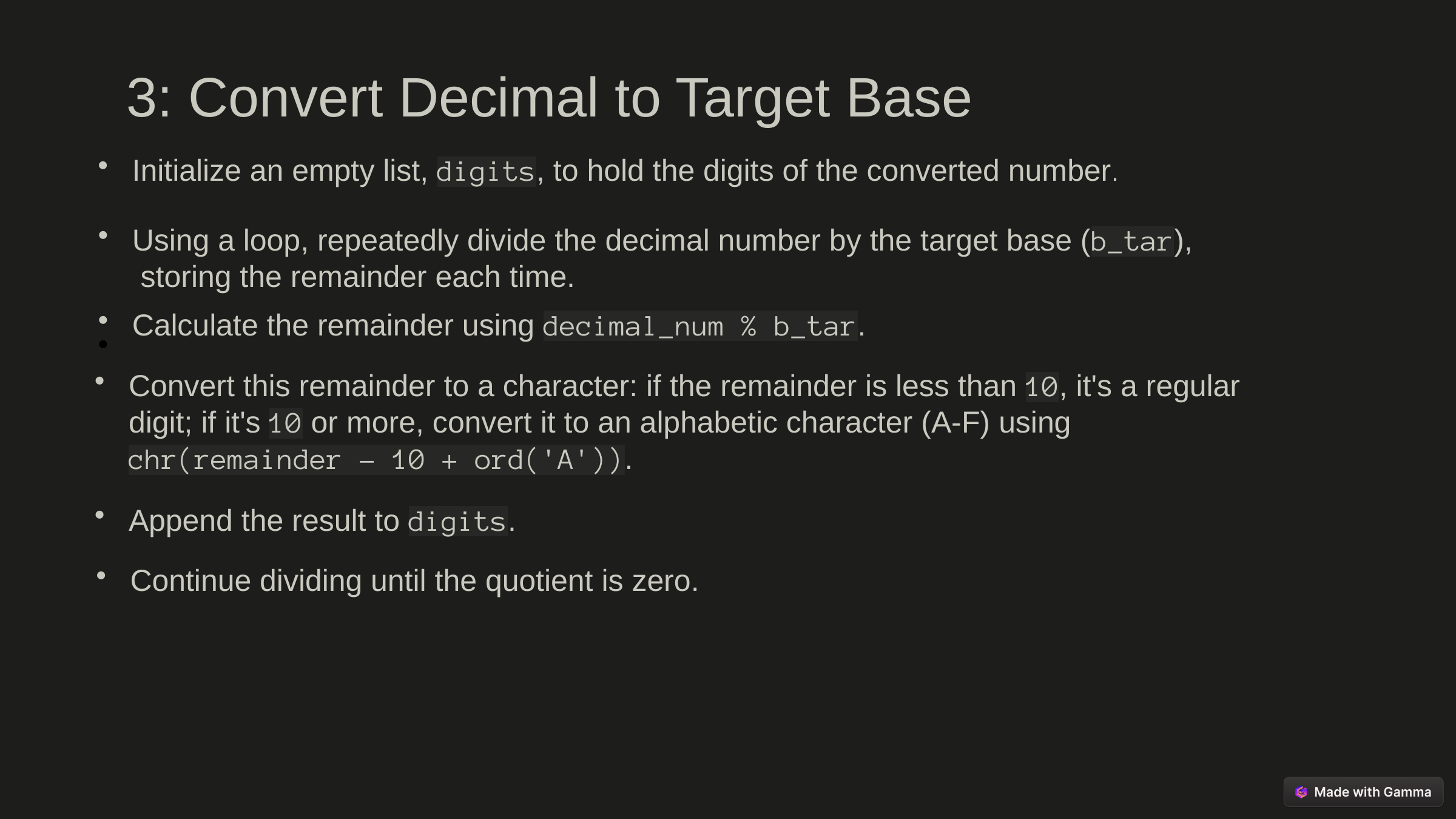

3: Convert Decimal to Target Base
Initialize an empty list, digits, to hold the digits of the converted number.
Using a loop, repeatedly divide the decimal number by the target base (b_tar),
     storing the remainder each time.

Calculate the remainder using decimal_num % b_tar.
Convert this remainder to a character: if the remainder is less than 10, it's a regular digit; if it's 10 or more, convert it to an alphabetic character (A-F) using chr(remainder - 10 + ord('A')).
Append the result to digits.
Continue dividing until the quotient is zero.